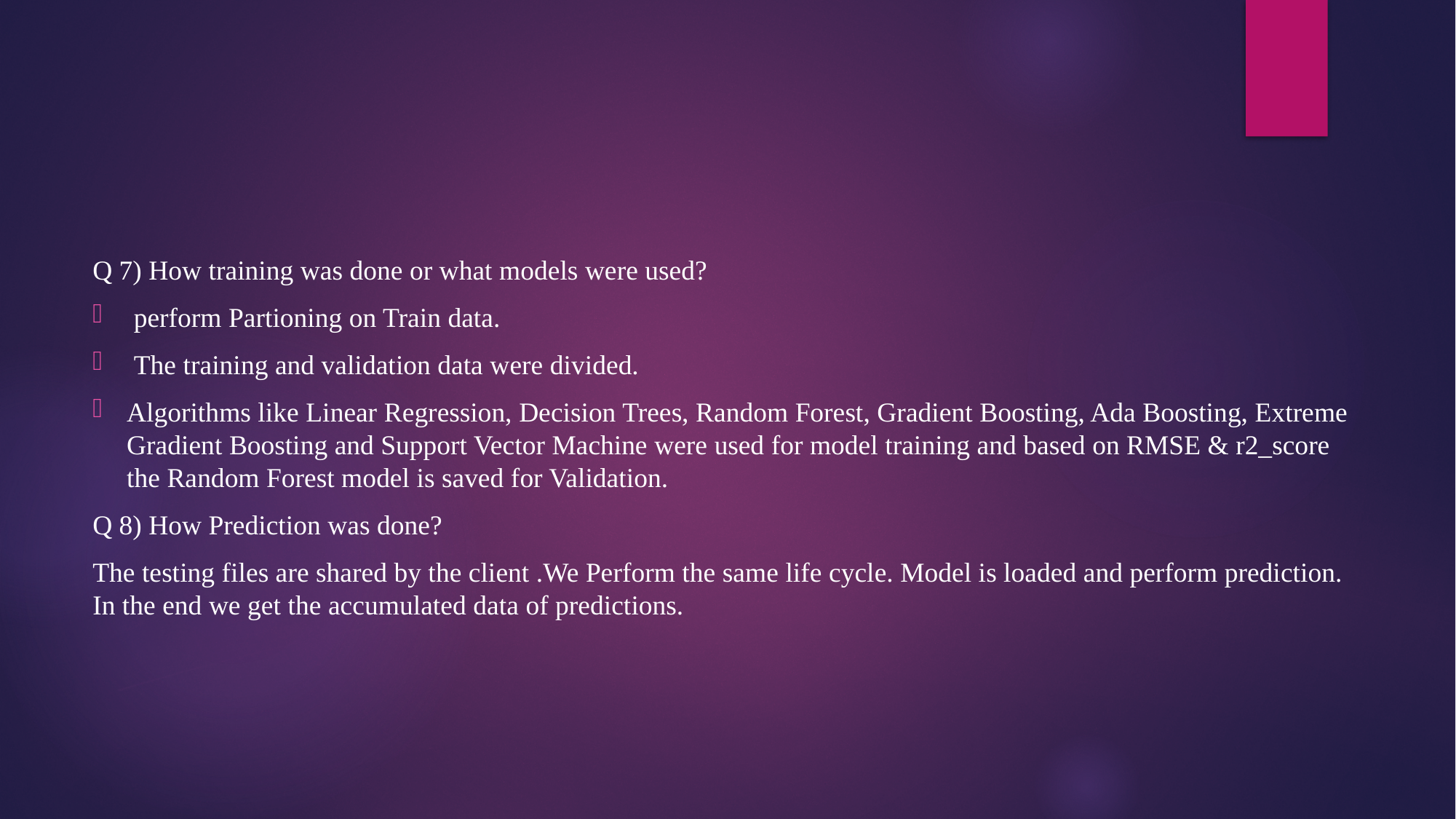

Q 7) How training was done or what models were used?
 perform Partioning on Train data.
 The training and validation data were divided.
Algorithms like Linear Regression, Decision Trees, Random Forest, Gradient Boosting, Ada Boosting, Extreme Gradient Boosting and Support Vector Machine were used for model training and based on RMSE & r2_score the Random Forest model is saved for Validation.
Q 8) How Prediction was done?
The testing files are shared by the client .We Perform the same life cycle. Model is loaded and perform prediction. In the end we get the accumulated data of predictions.